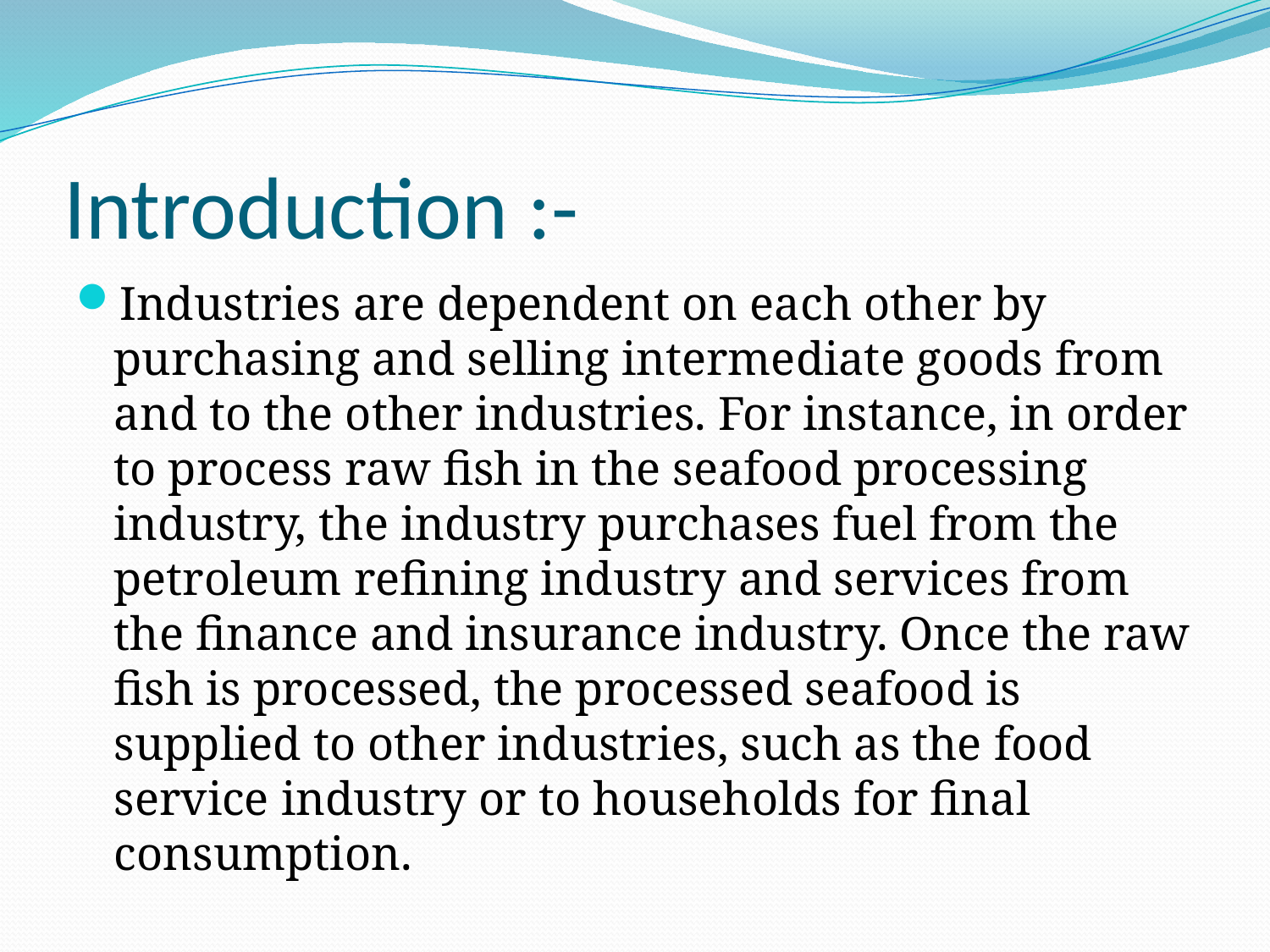

# Introduction :-
Industries are dependent on each other by purchasing and selling intermediate goods from and to the other industries. For instance, in order to process raw fish in the seafood processing industry, the industry purchases fuel from the petroleum refining industry and services from the finance and insurance industry. Once the raw fish is processed, the processed seafood is supplied to other industries, such as the food service industry or to households for final consumption.